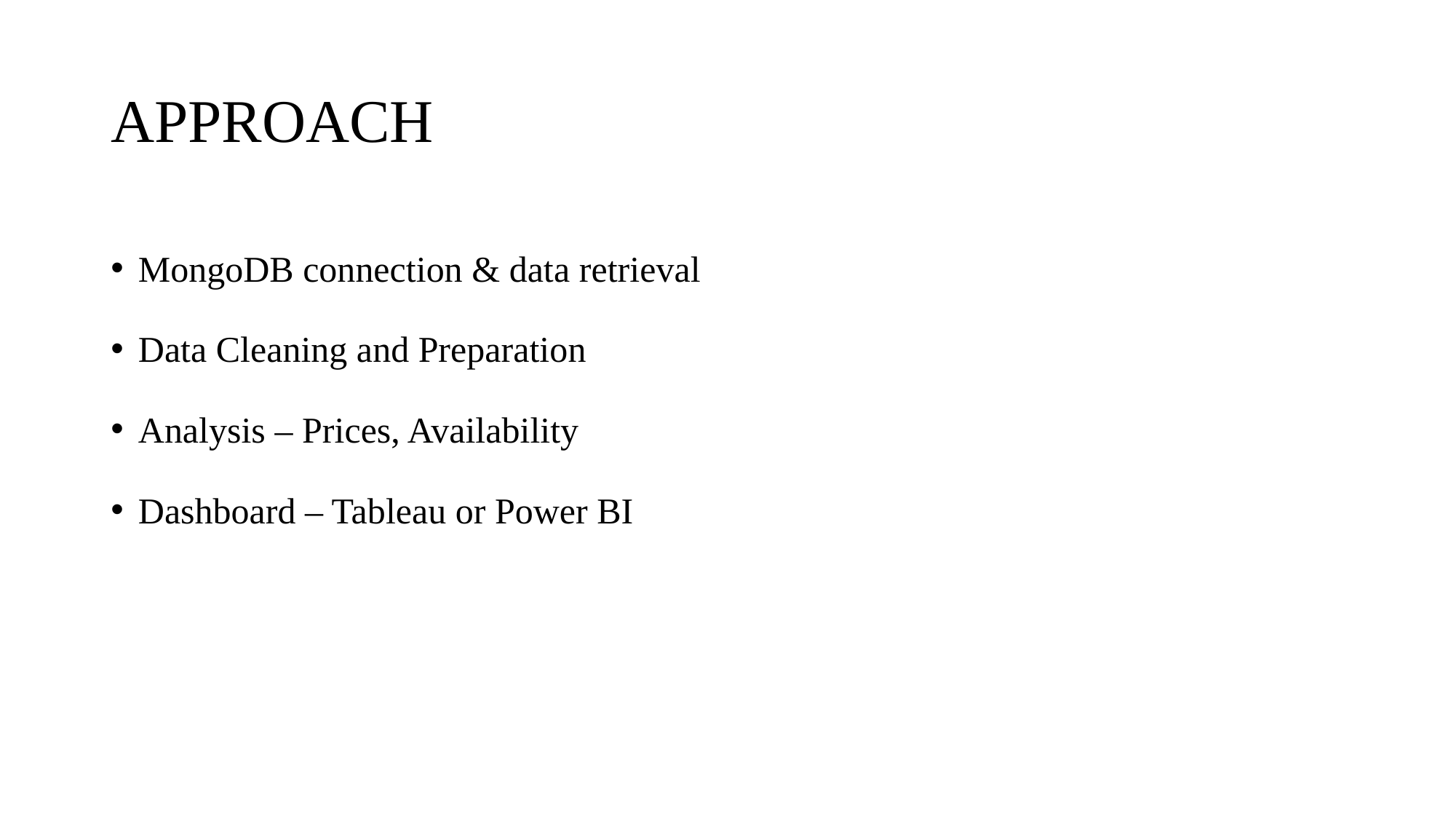

# APPROACH
MongoDB connection & data retrieval
Data Cleaning and Preparation
Analysis – Prices, Availability
Dashboard – Tableau or Power BI